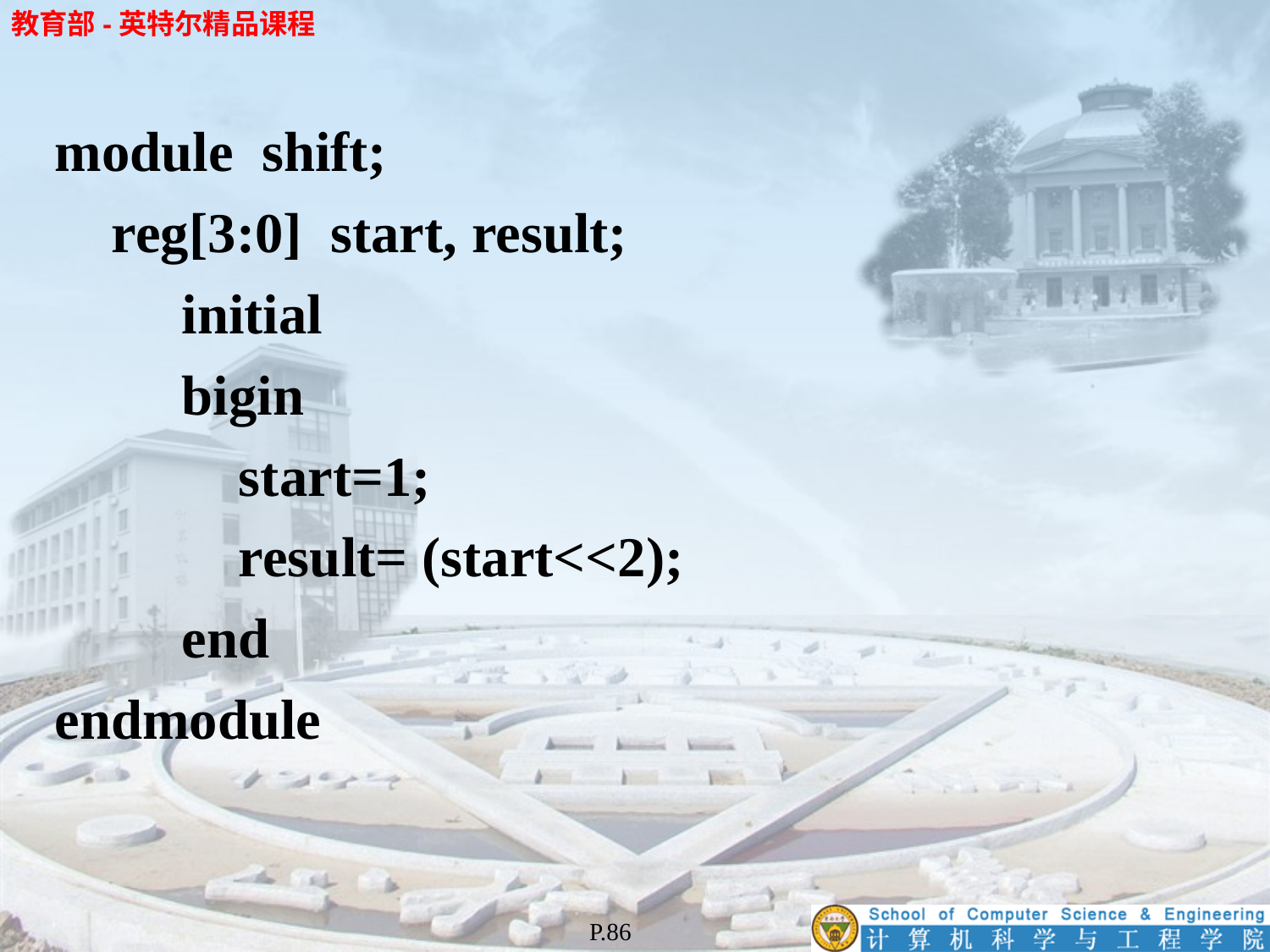

module  shift;
    reg[3:0]  start, result;
	initial
	bigin
	    start=1;
	    result= (start<<2);
	end
endmodule
P.86